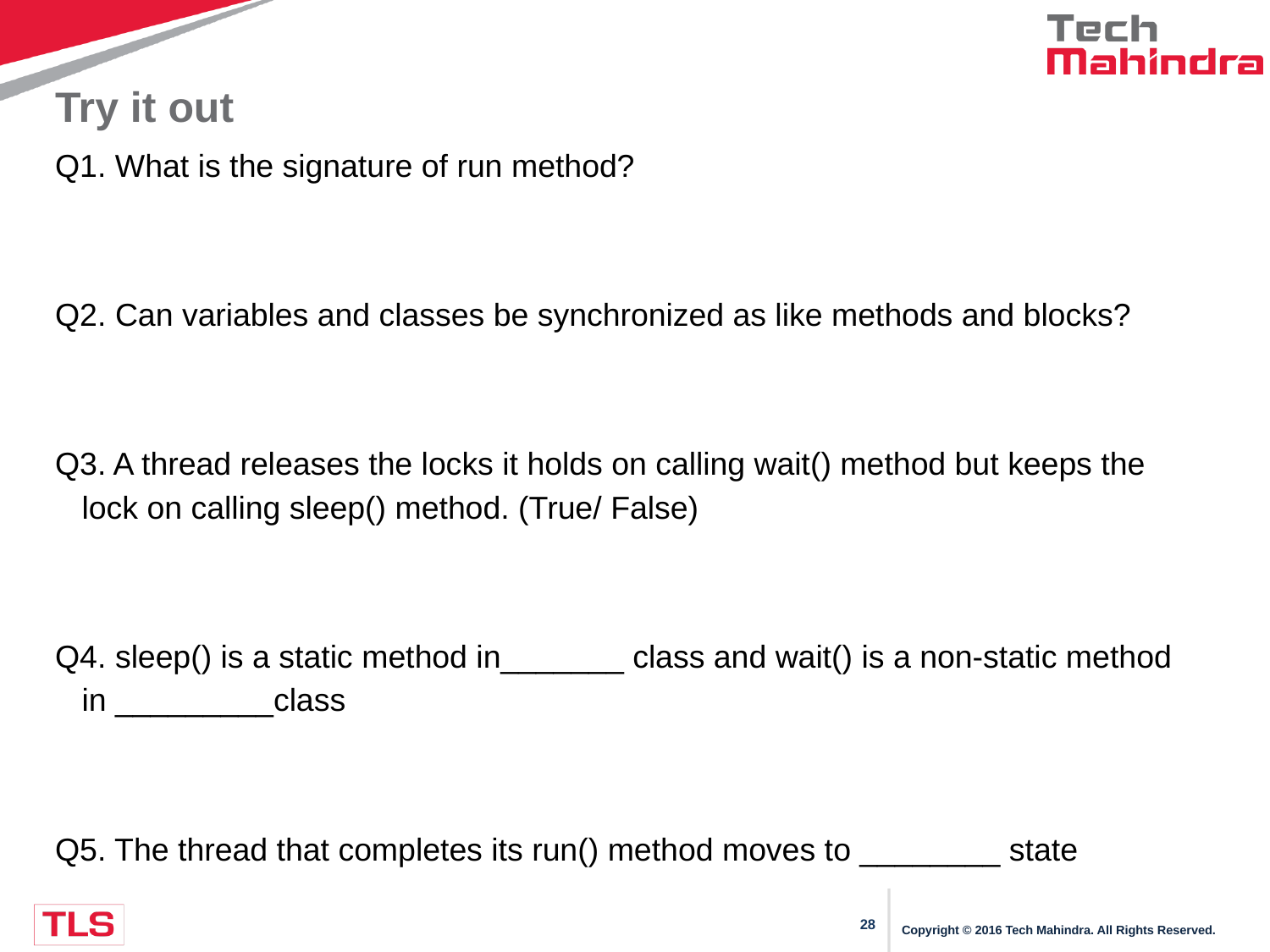

# Try it out
Q1. What is the signature of run method?

Q2. Can variables and classes be synchronized as like methods and blocks?

Q3. A thread releases the locks it holds on calling wait() method but keeps the lock on calling sleep() method. (True/ False)

Q4. sleep() is a static method in_______ class and wait() is a non-static method in _________class

Q5. The thread that completes its run() method moves to ________ state

Copyright © 2016 Tech Mahindra. All Rights Reserved.